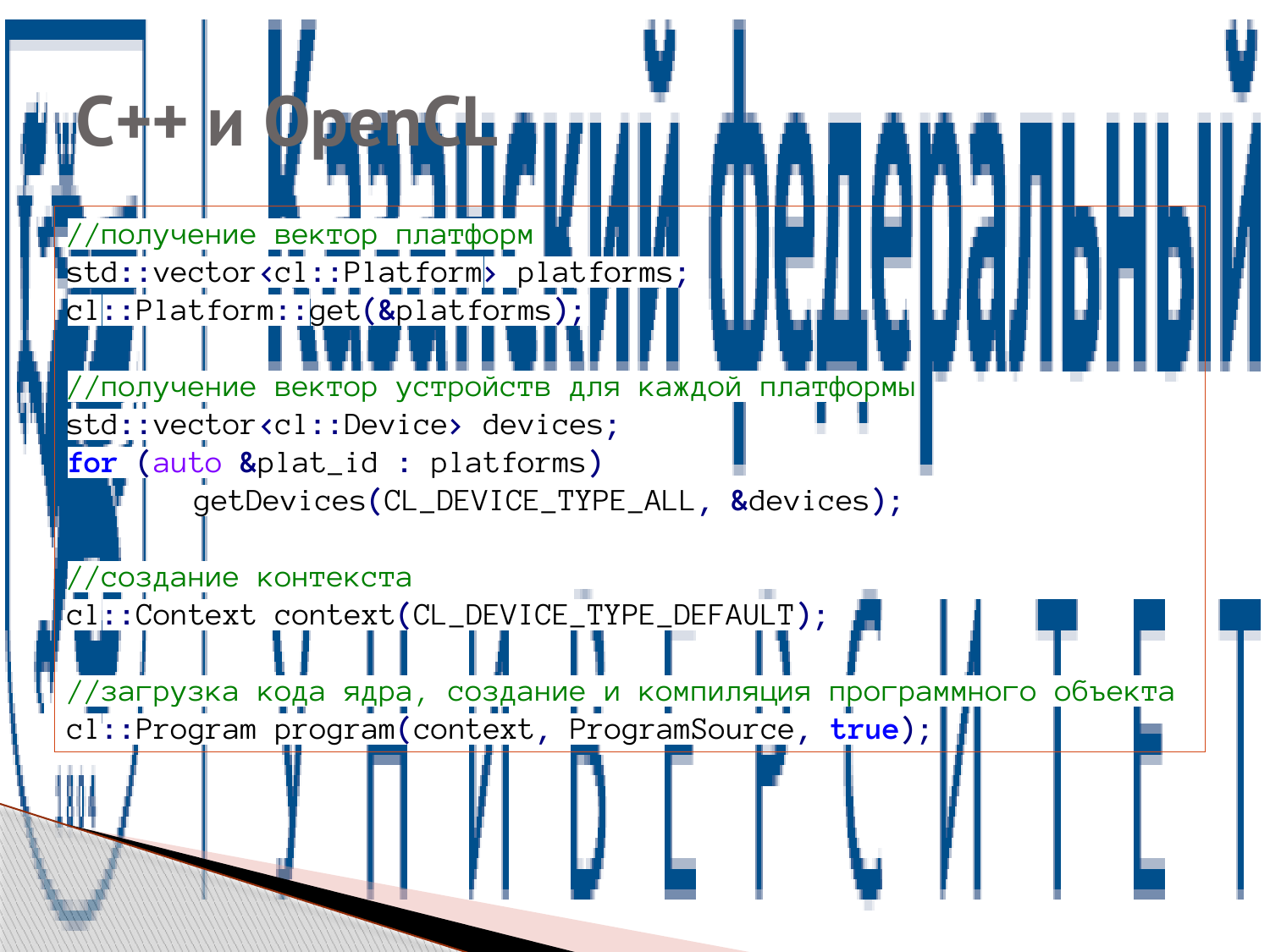

# С++ и OpenCL
//получение вектор платформ
std::vector<cl::Platform> platforms;
cl::Platform::get(&platforms);

//получение вектор устройств для каждой платформы
std::vector<cl::Device> devices;
for (auto &plat_id : platforms)
	getDevices(CL_DEVICE_TYPE_ALL, &devices);

//создание контекста
cl::Context context(CL_DEVICE_TYPE_DEFAULT);

//загрузка кода ядра, создание и компиляция программного объекта
cl::Program program(context, ProgramSource, true);